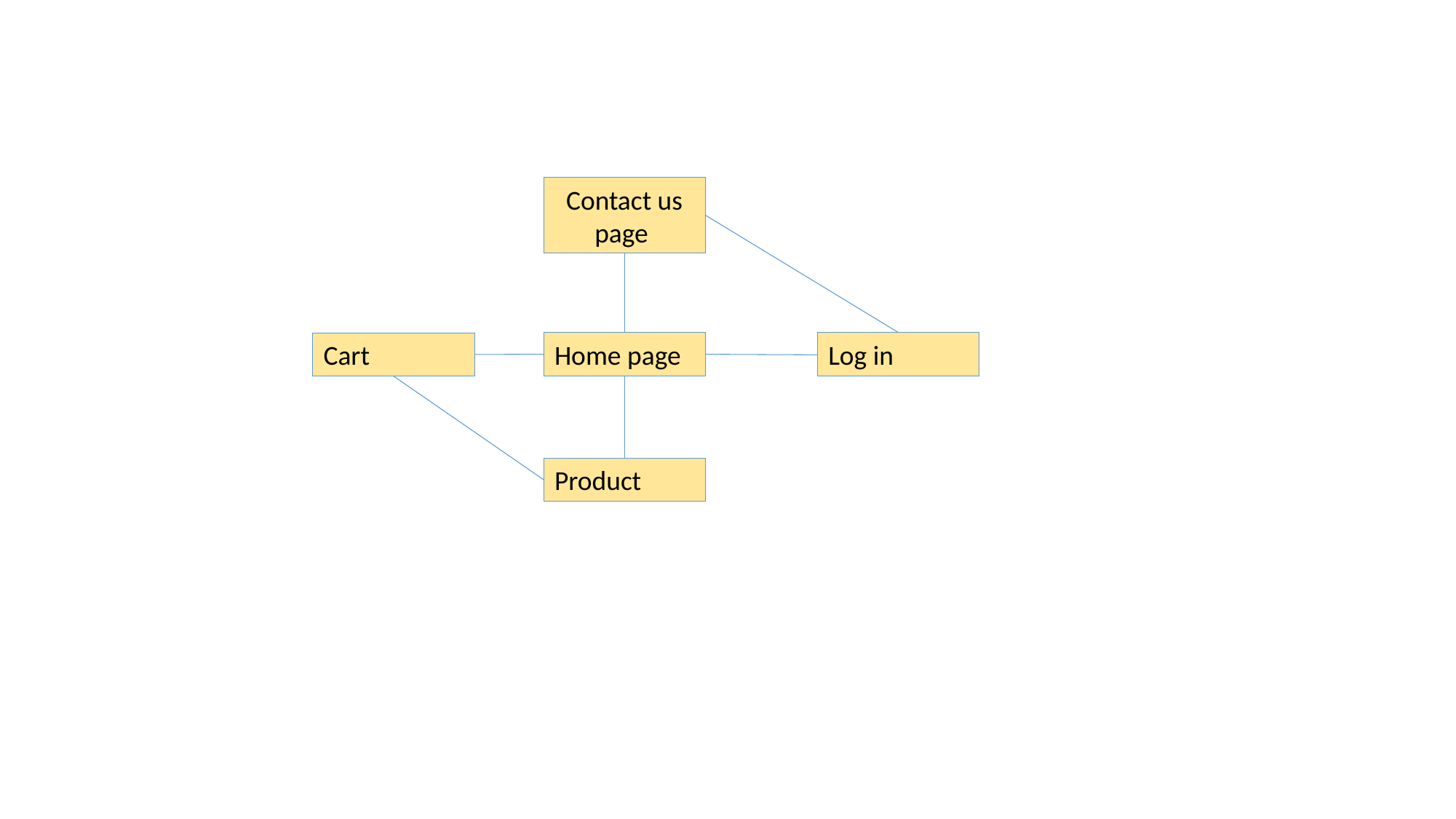

Contact us page
Home page
Log in
Cart
Product